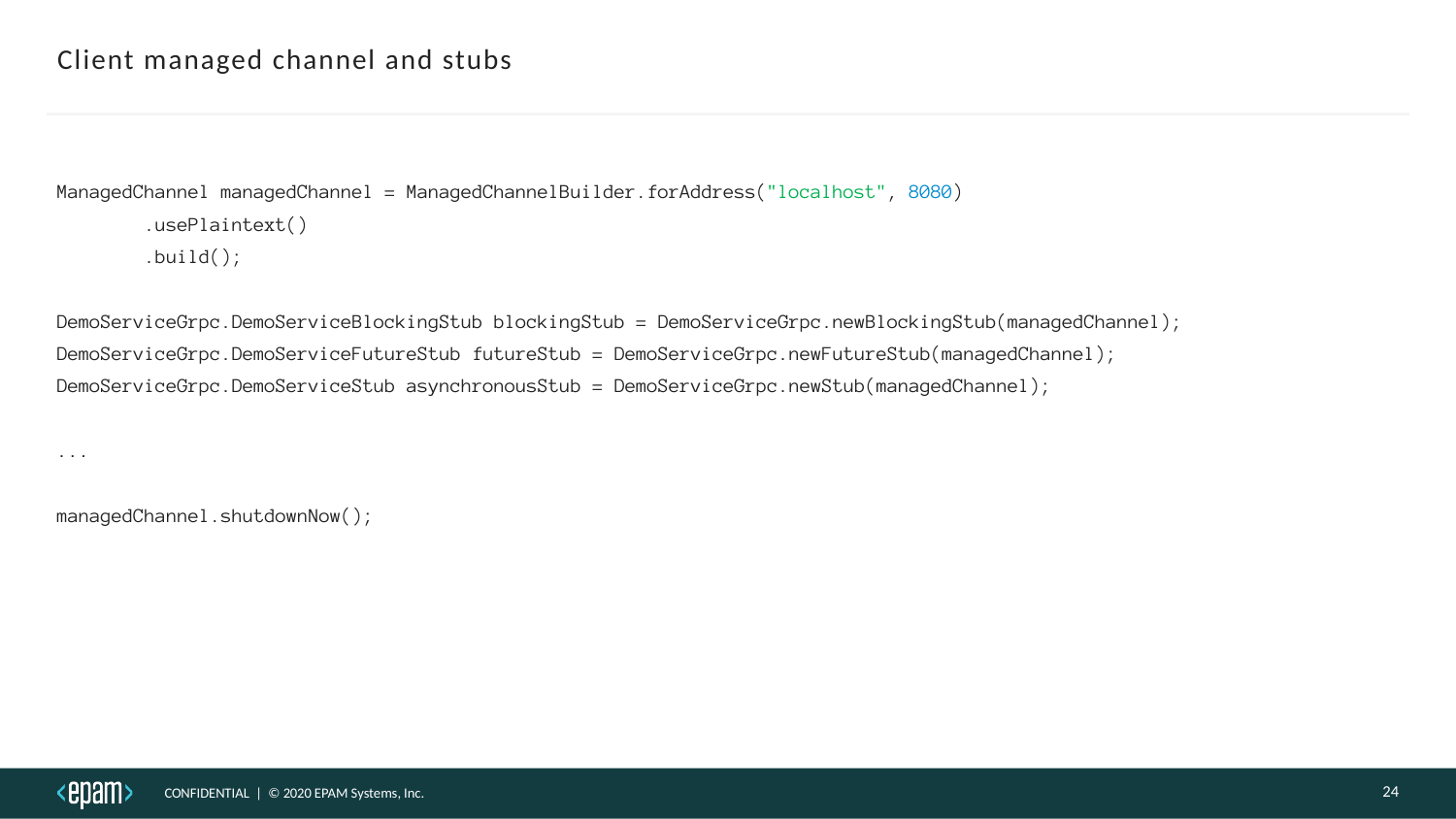

# Client managed channel and stubs
ManagedChannel managedChannel = ManagedChannelBuilder.forAddress("localhost", 8080)
        .usePlaintext()
        .build();
DemoServiceGrpc.DemoServiceBlockingStub blockingStub = DemoServiceGrpc.newBlockingStub(managedChannel);
DemoServiceGrpc.DemoServiceFutureStub futureStub = DemoServiceGrpc.newFutureStub(managedChannel);
DemoServiceGrpc.DemoServiceStub asynchronousStub = DemoServiceGrpc.newStub(managedChannel);
...
managedChannel.shutdownNow();
24